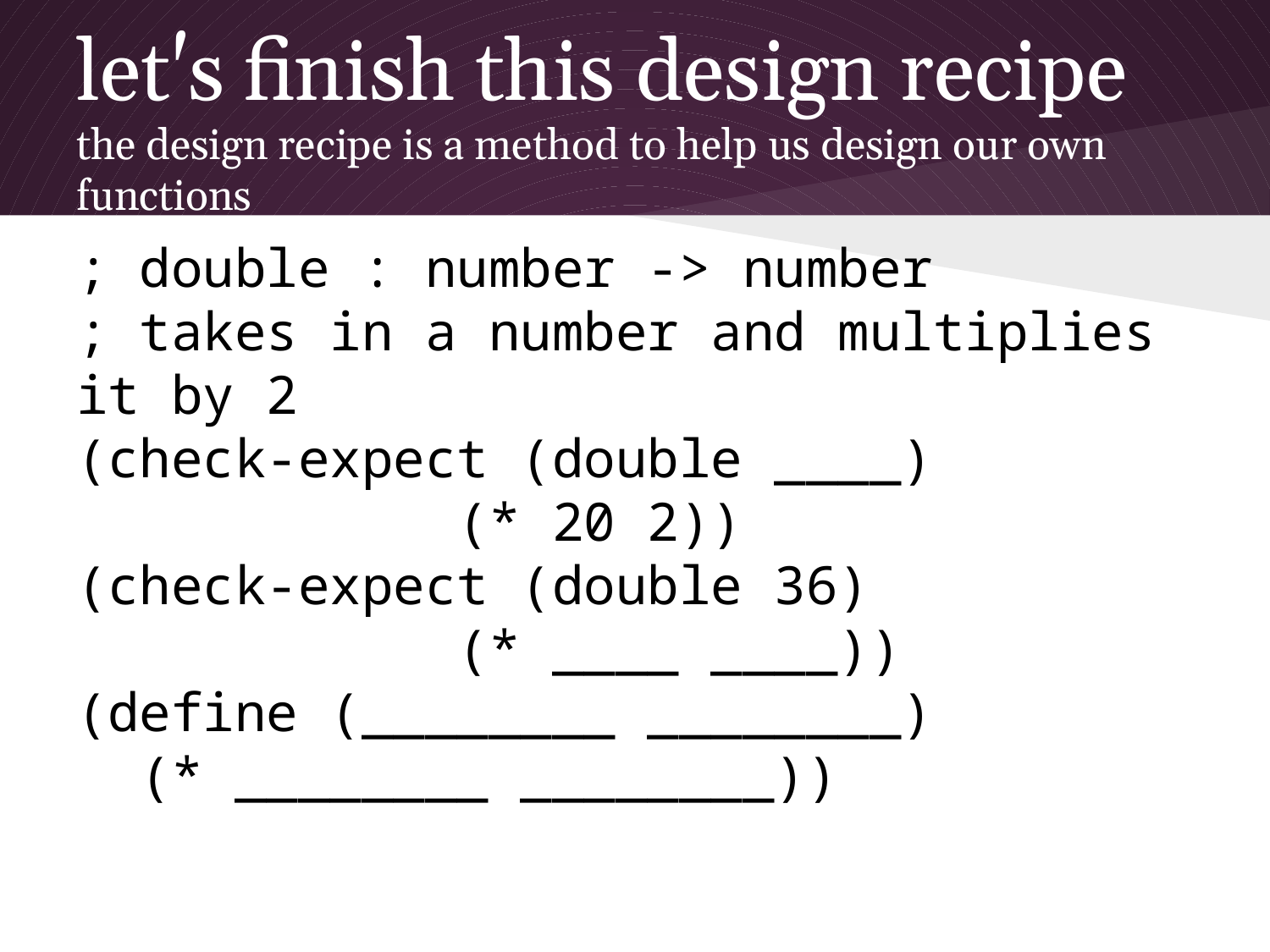

# let's finish this design recipe
the design recipe is a method to help us design our own functions
; double : number -> number
; takes in a number and multiplies it by 2
(check-expect (double ____)
(* 20 2))
(check-expect (double 36)
(* ____ ____))
(define (________ ________)
(* ________ ________))